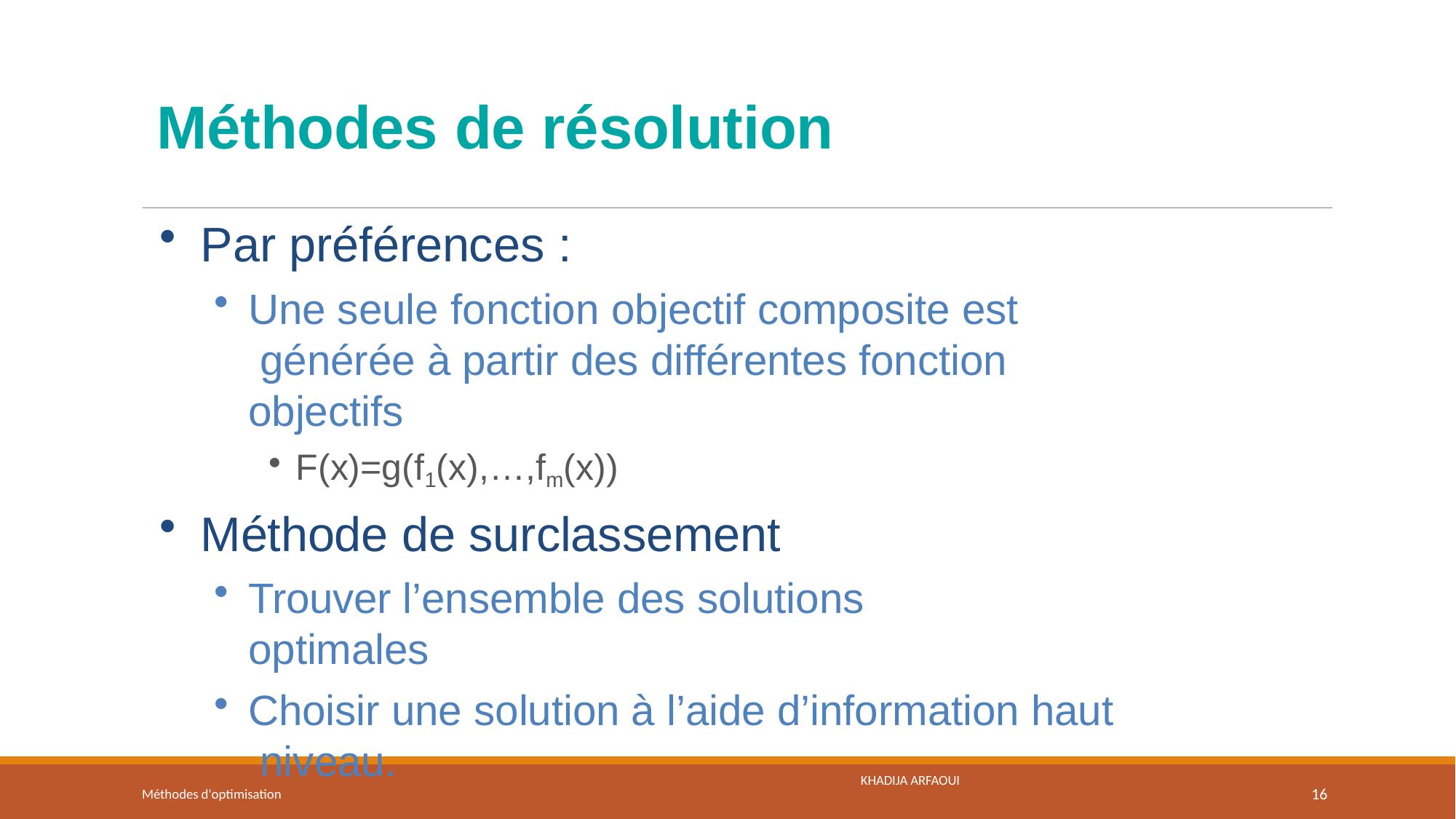

# Méthodes de résolution
Par préférences :
Une seule fonction objectif composite est  générée à partir des différentes fonction  objectifs
F(x)=g(f1(x),…,fm(x))
Méthode de surclassement
Trouver l’ensemble des solutions optimales
Choisir une solution à l’aide d’information haut  niveau.
Méthodes d'optimisation
16
Khadija ARFAOUI